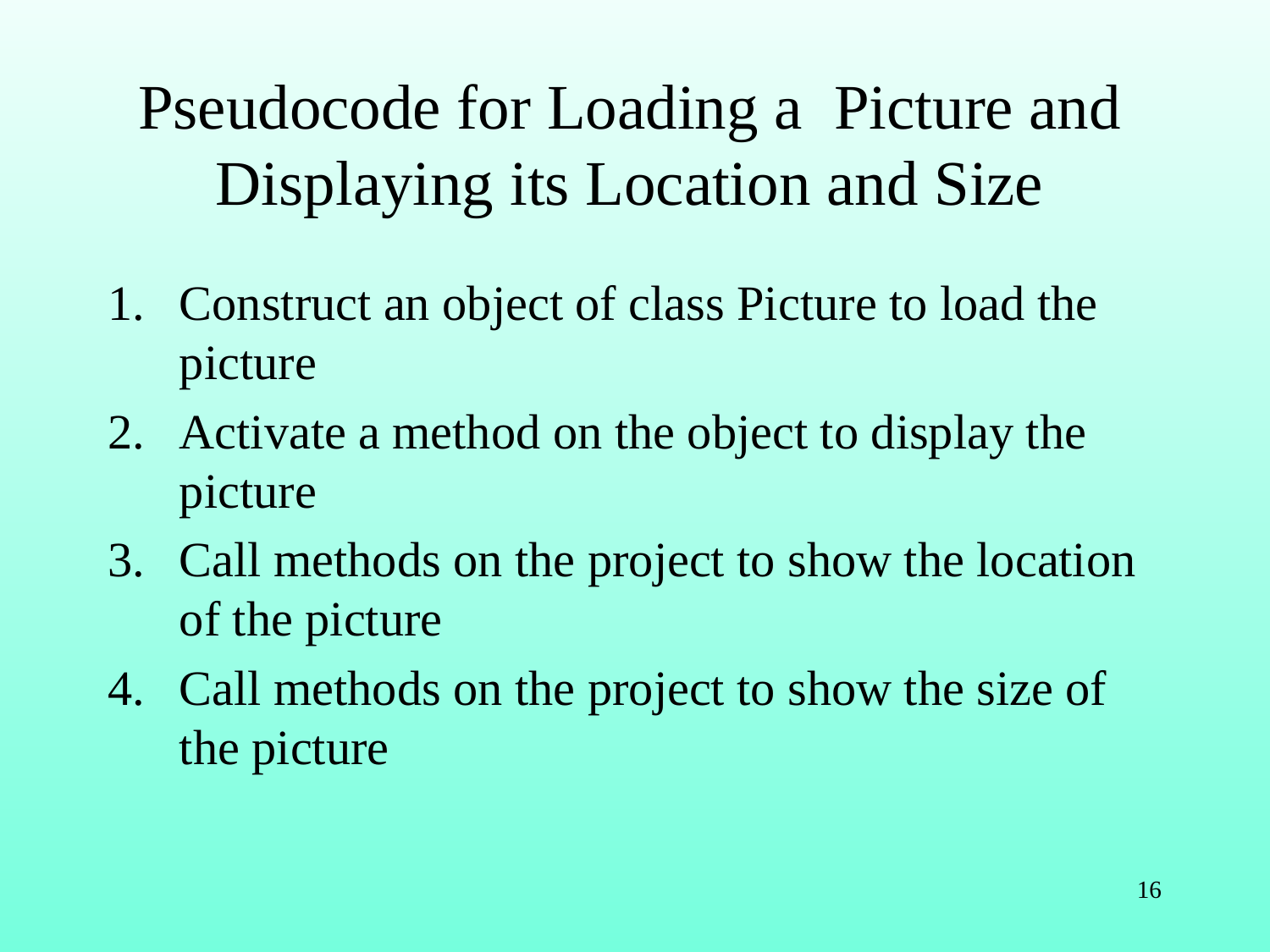

# Pseudocode for Loading a  Picture and Displaying its Location and Size
Construct an object of class Picture to load the picture
Activate a method on the object to display the picture
Call methods on the project to show the location of the picture
Call methods on the project to show the size of the picture
16